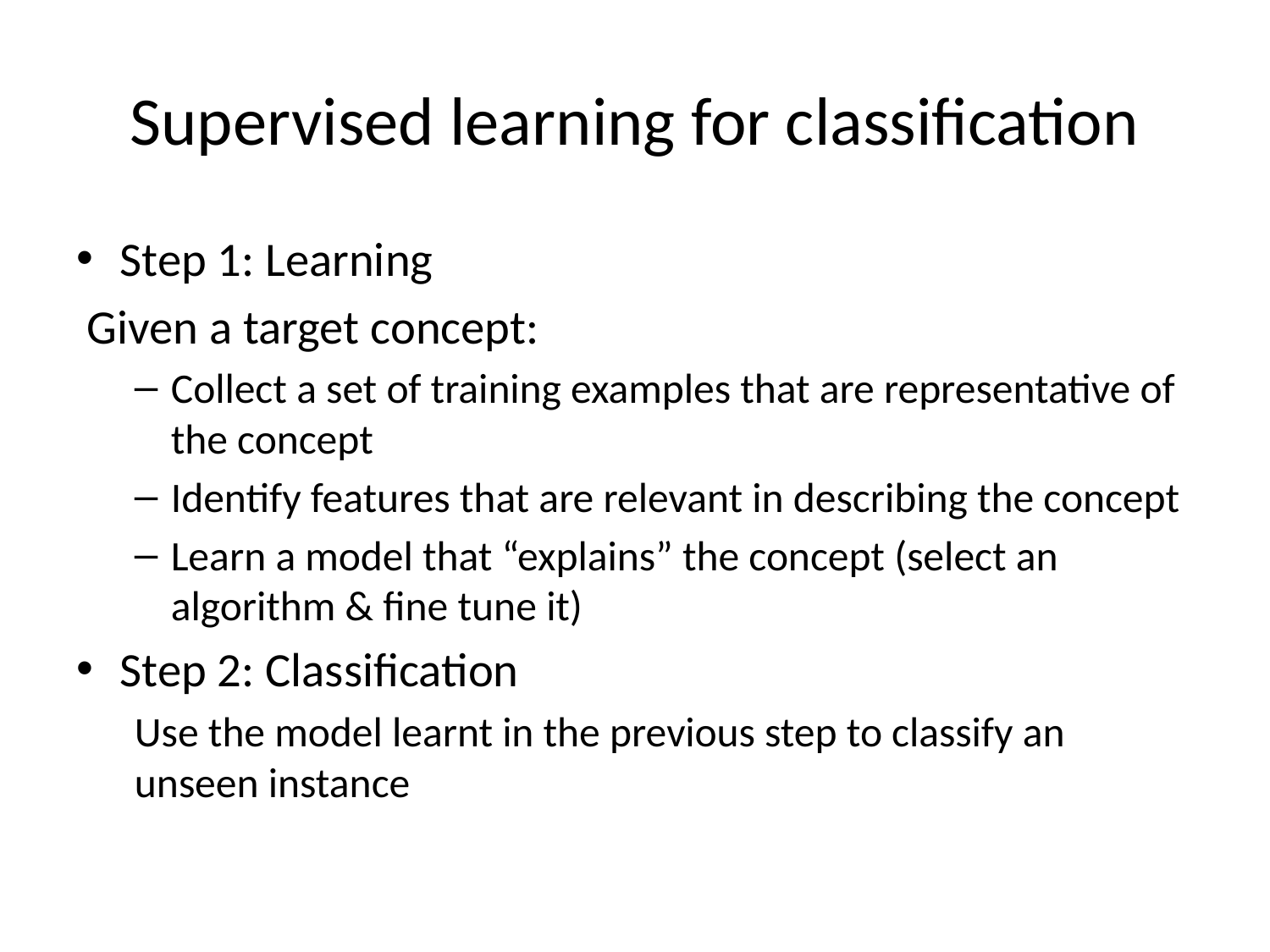

# Supervised learning for classification
Step 1: Learning
 Given a target concept:
Collect a set of training examples that are representative of the concept
Identify features that are relevant in describing the concept
Learn a model that “explains” the concept (select an algorithm & fine tune it)
Step 2: Classification
Use the model learnt in the previous step to classify an unseen instance